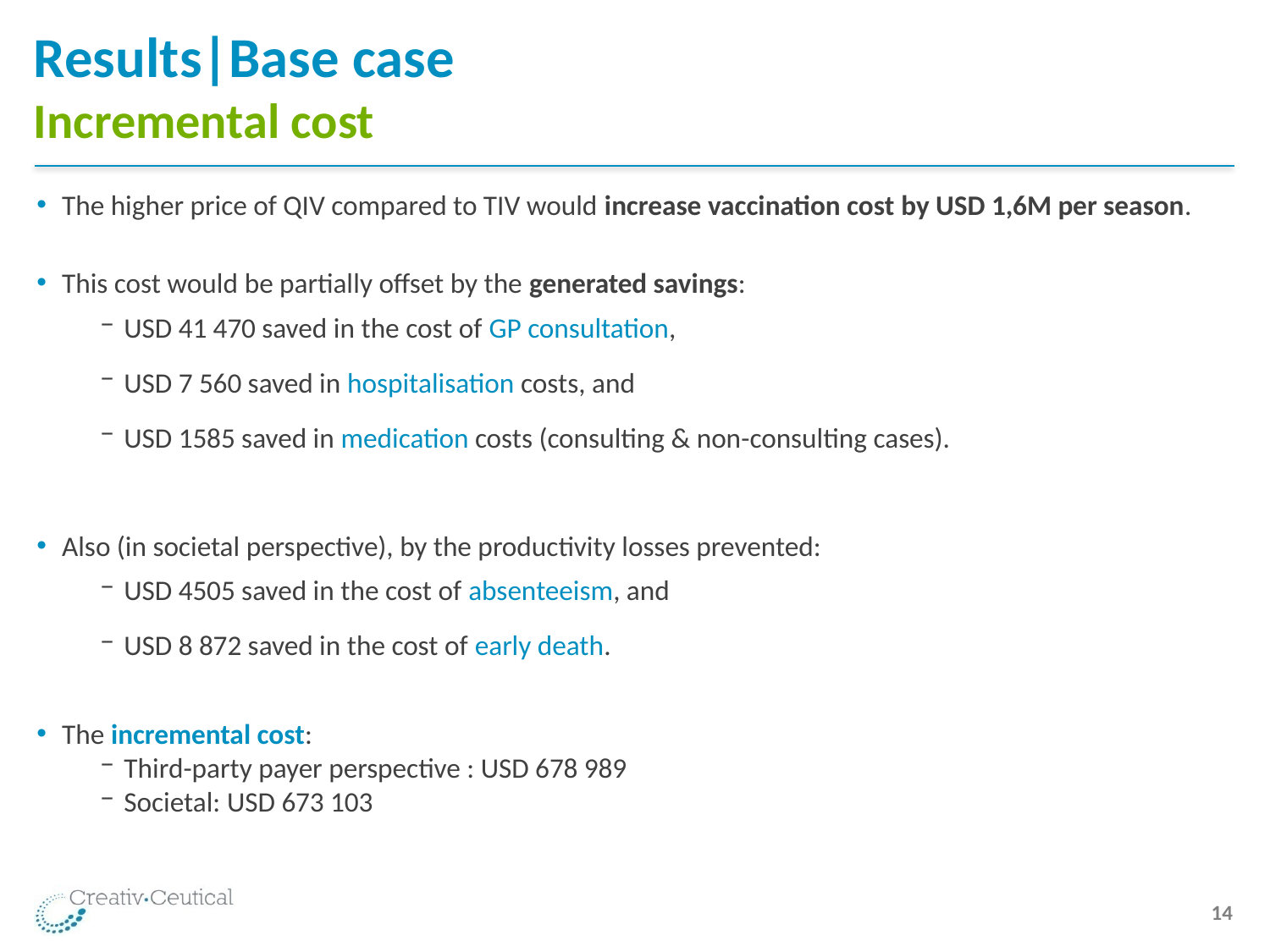

# Results|Base case Incremental cost
The higher price of QIV compared to TIV would increase vaccination cost by USD 1,6M per season.

This cost would be partially offset by the generated savings:
USD 41 470 saved in the cost of GP consultation,
USD 7 560 saved in hospitalisation costs, and
USD 1585 saved in medication costs (consulting & non-consulting cases).

Also (in societal perspective), by the productivity losses prevented:
USD 4505 saved in the cost of absenteeism, and
USD 8 872 saved in the cost of early death.

The incremental cost:
Third-party payer perspective : USD 678 989
Societal: USD 673 103

 14